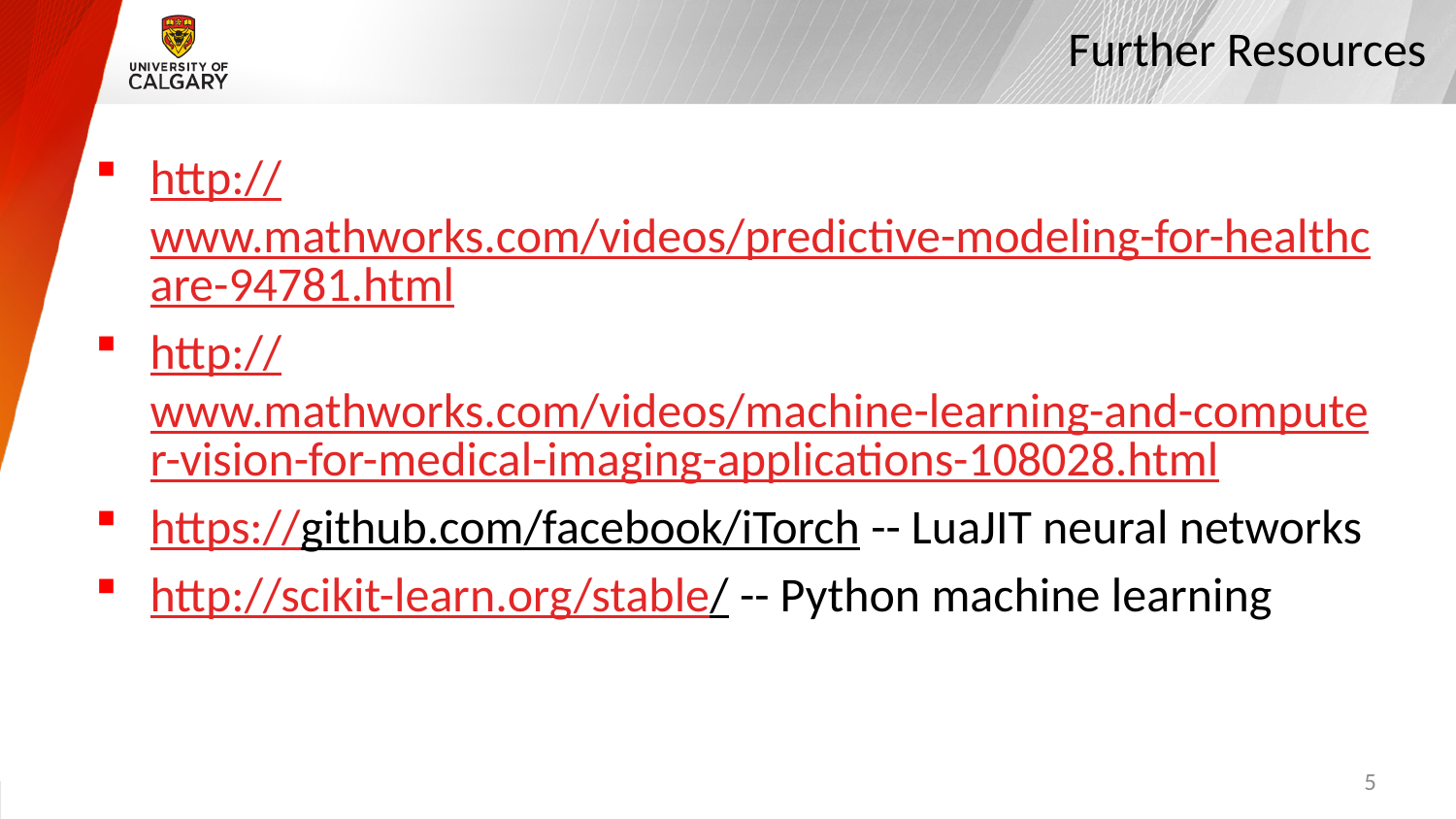

# Further Resources
http://www.mathworks.com/videos/predictive-modeling-for-healthcare-94781.html
http://www.mathworks.com/videos/machine-learning-and-computer-vision-for-medical-imaging-applications-108028.html
https://github.com/facebook/iTorch -- LuaJIT neural networks
http://scikit-learn.org/stable/ -- Python machine learning
5